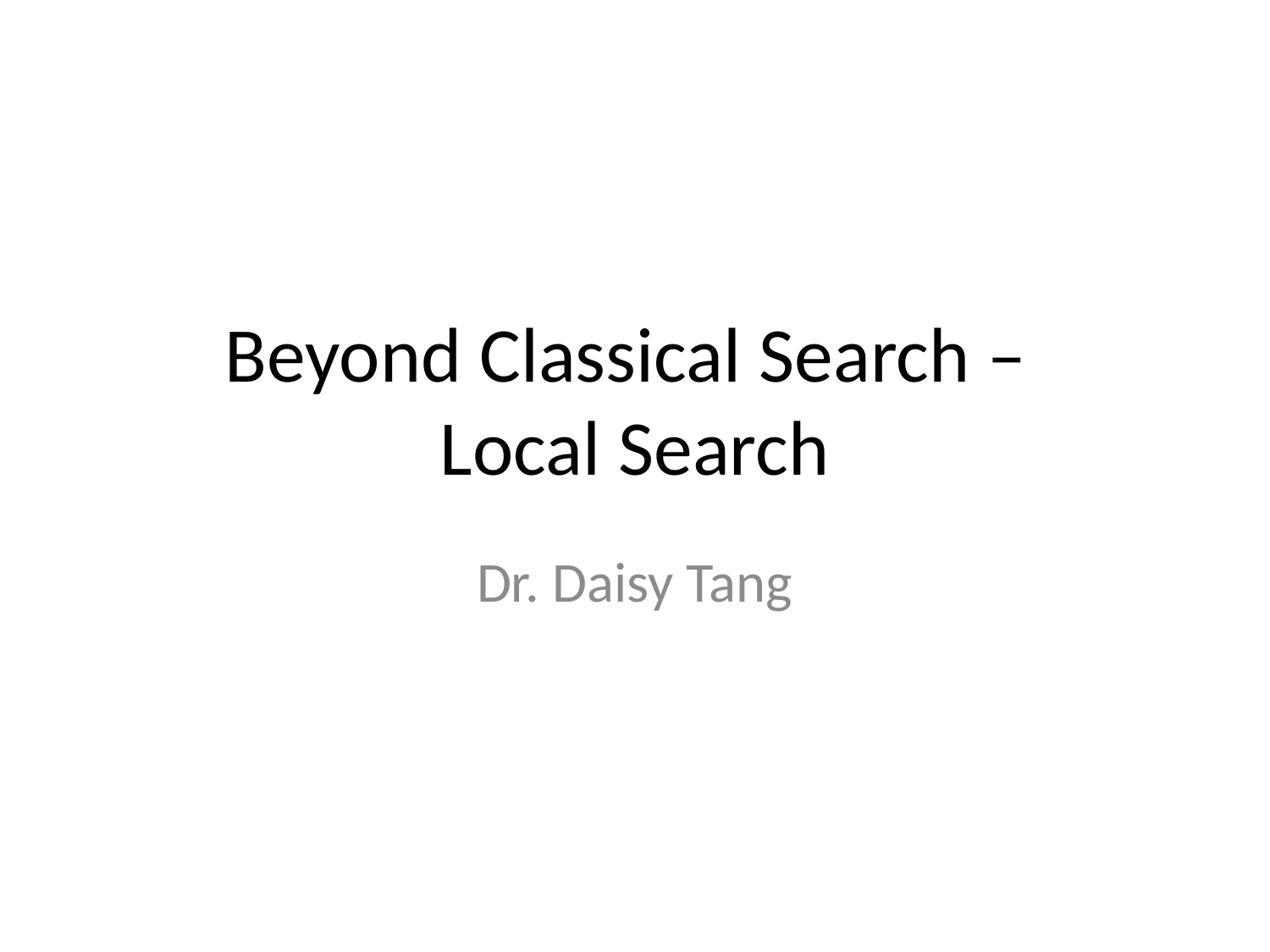

# Beyond Classical Search – Local Search
Dr. Daisy Tang